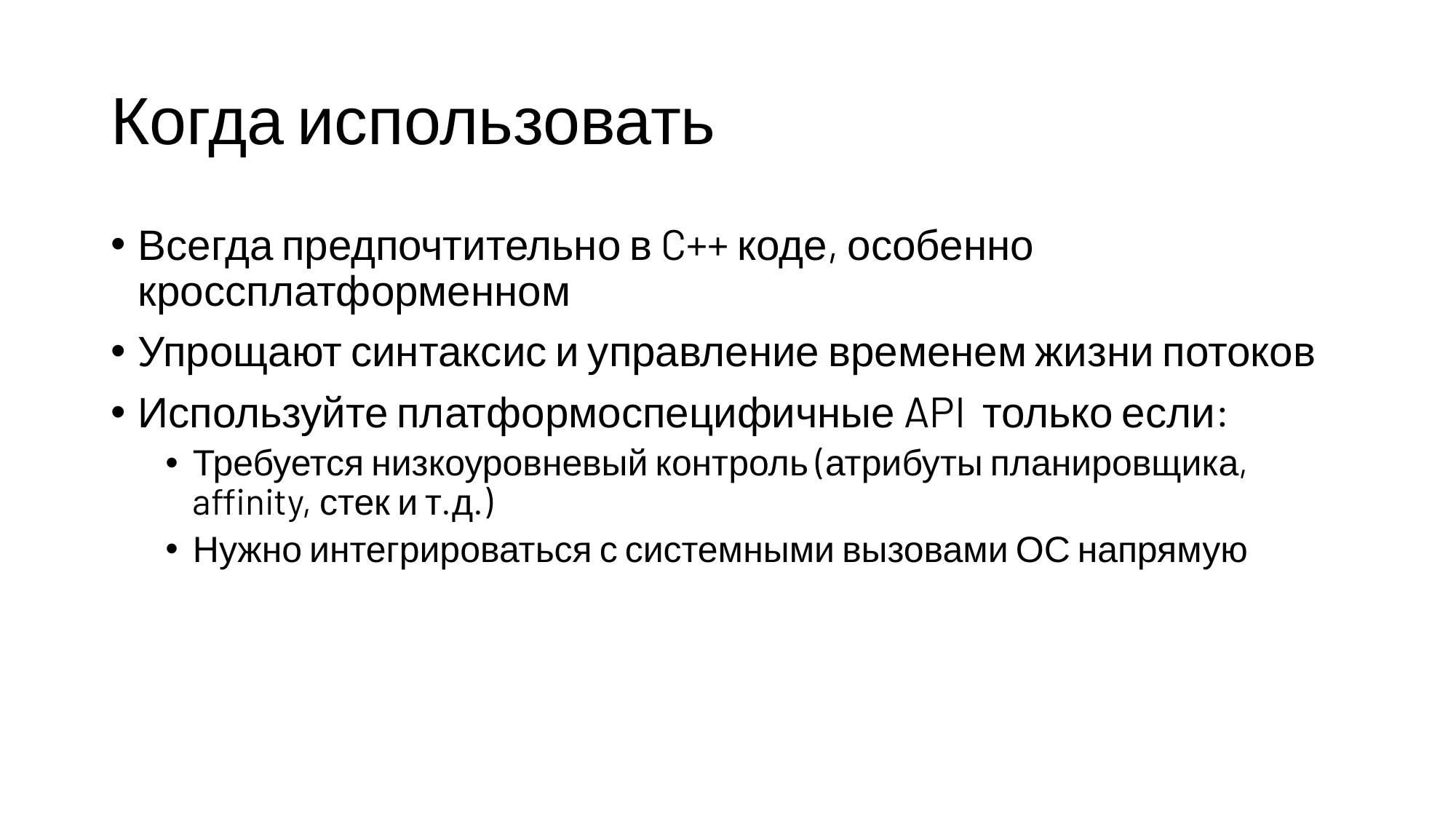

# Когда использовать
Всегда предпочтительно в C++ коде, особенно кроссплатформенном
Упрощают синтаксис и управление временем жизни потоков
Используйте платформоспецифичные API  только если:
Требуется низкоуровневый контроль (атрибуты планировщика, affinity, стек и т.д.)
Нужно интегрироваться с системными вызовами ОС напрямую